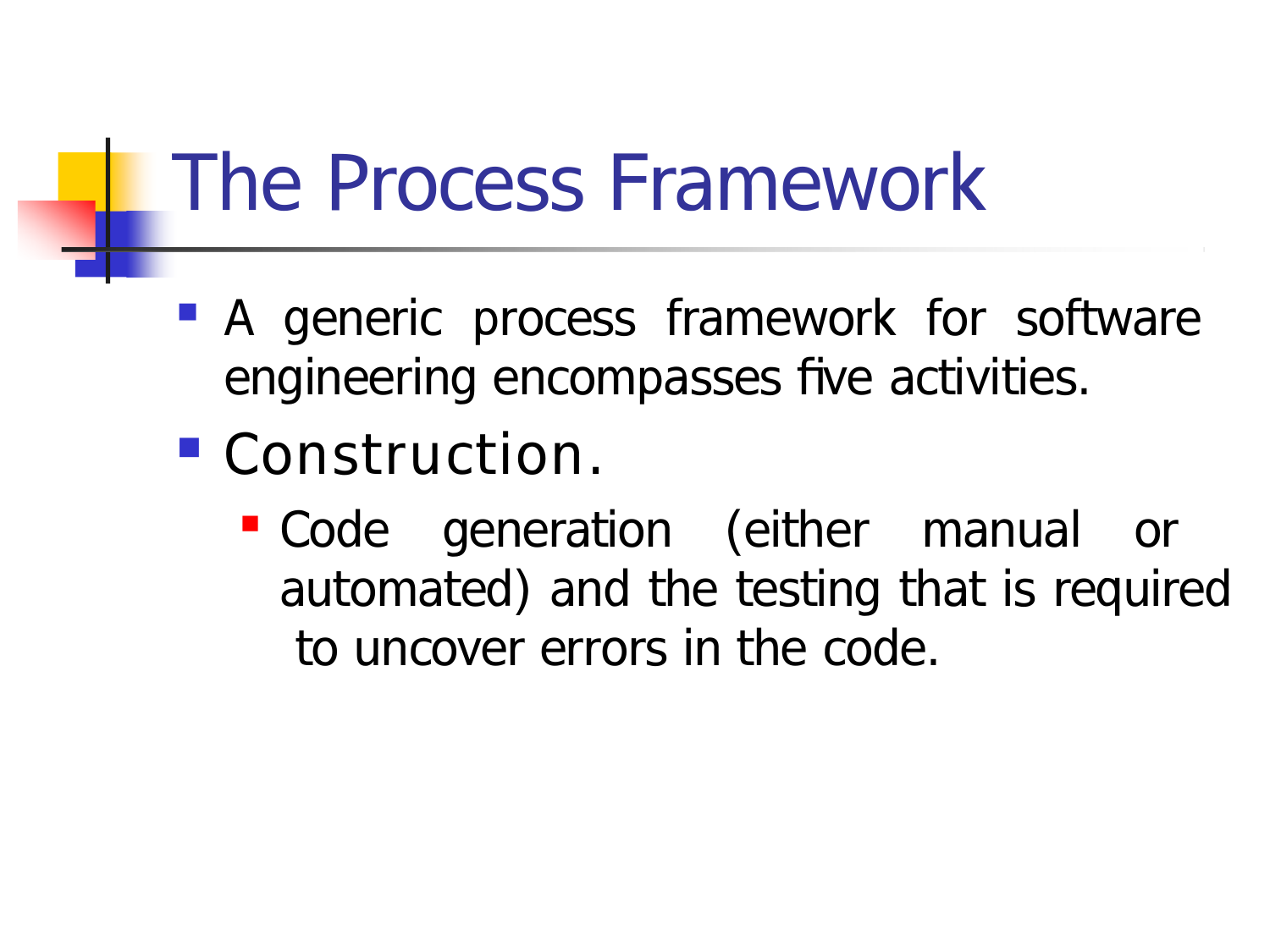

# The Process Framework
A generic process framework for software  engineering encompasses five activities.
Construction.
Code generation (either manual or  automated) and the testing that is required  to uncover errors in the code.